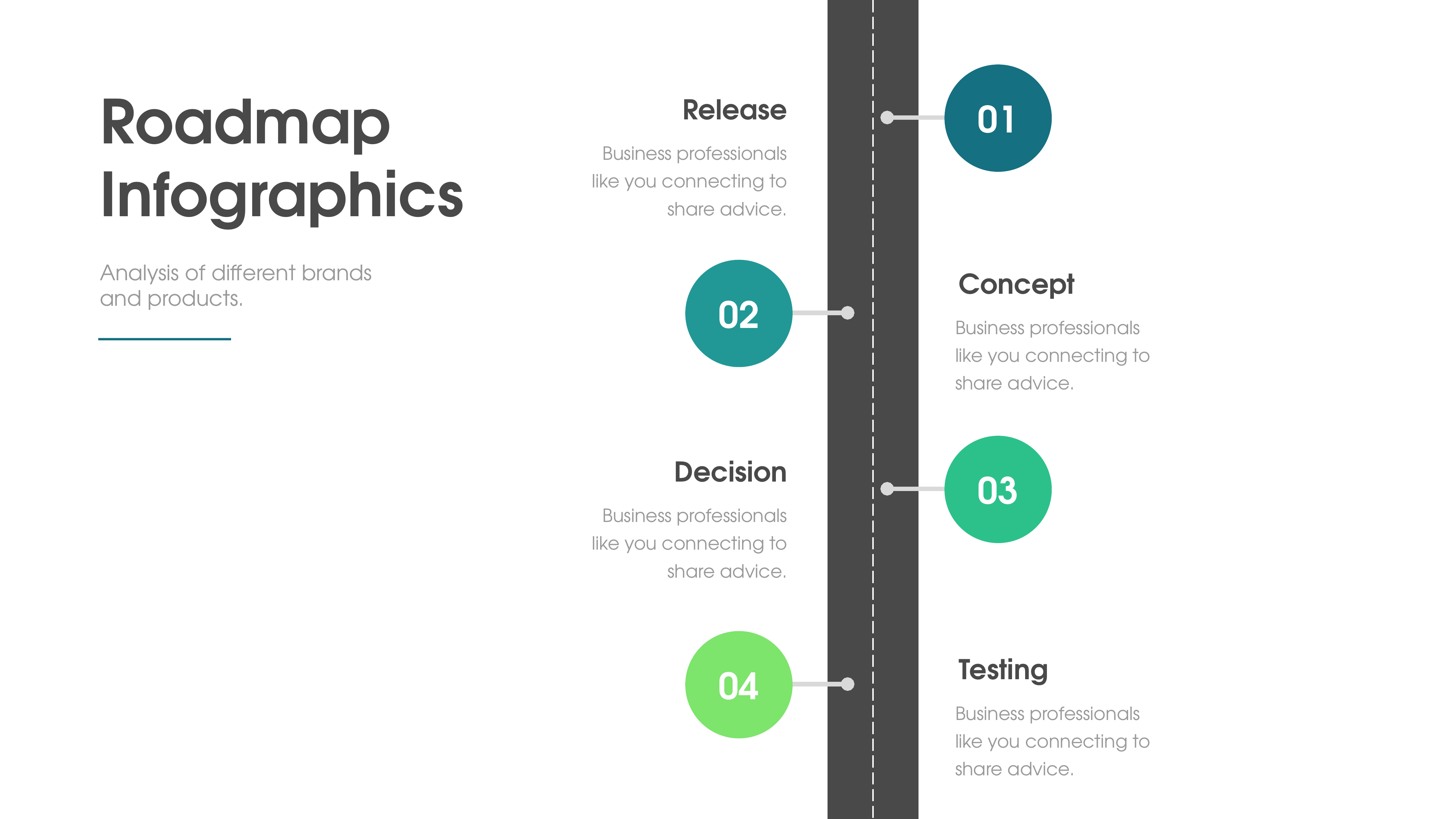

01
Roadmap
Infographics
Analysis of different brands and products.

Release
Business professionals like you connecting to share advice.
02
Concept
Business professionals like you connecting to share advice.
03
Decision
Business professionals like you connecting to share advice.
04
Testing
Business professionals like you connecting to share advice.